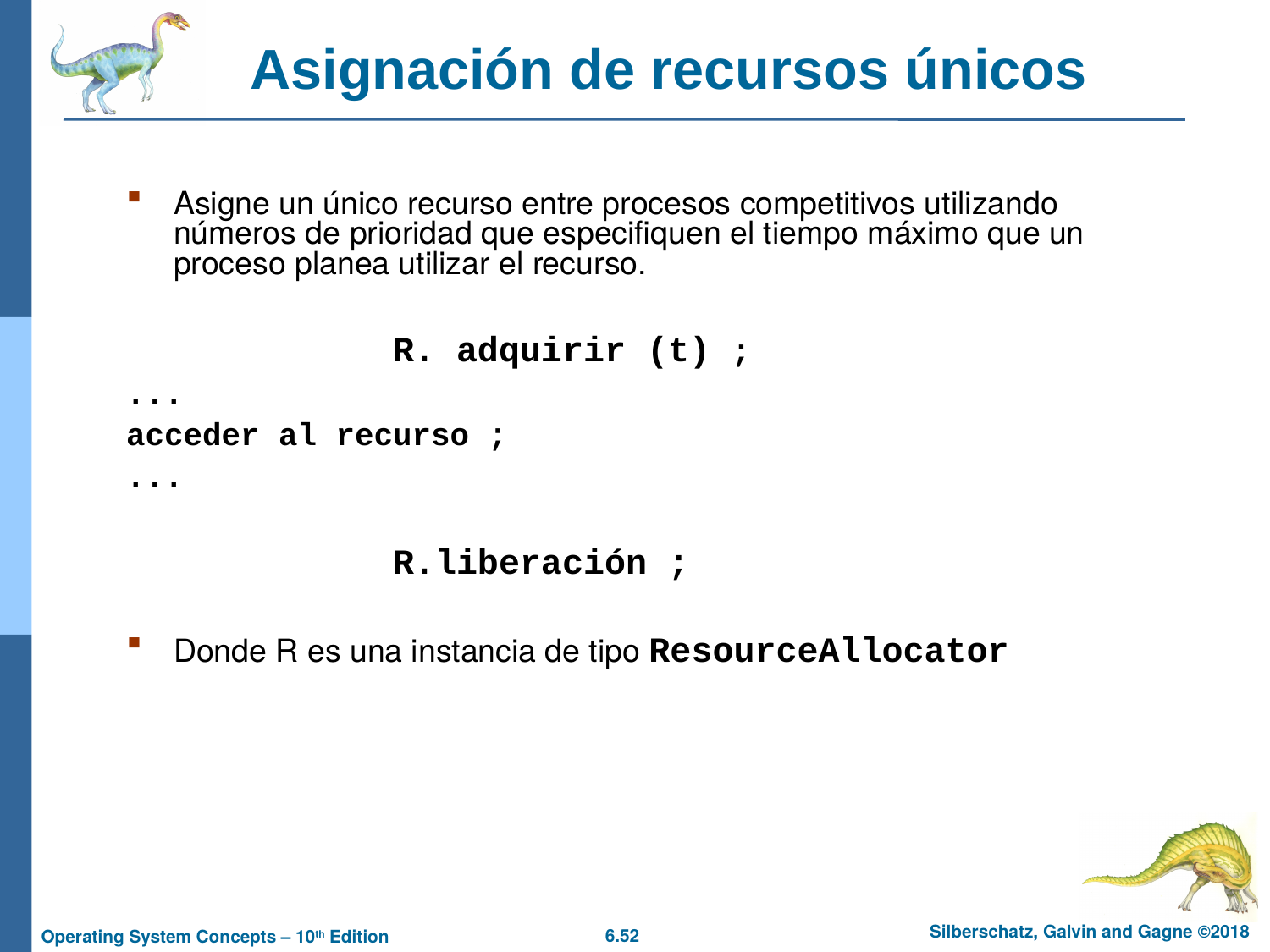

Asignación de recursos únicos

Asigne un único recurso entre procesos competitivos utilizando números de prioridad que especifiquen el tiempo máximo que un proceso planea utilizar el recurso.

              R. adquirir (t) ;
...
acceder al recurso ;
...

              R.liberación ;

Donde R es una instancia de tipo ResourceAllocator